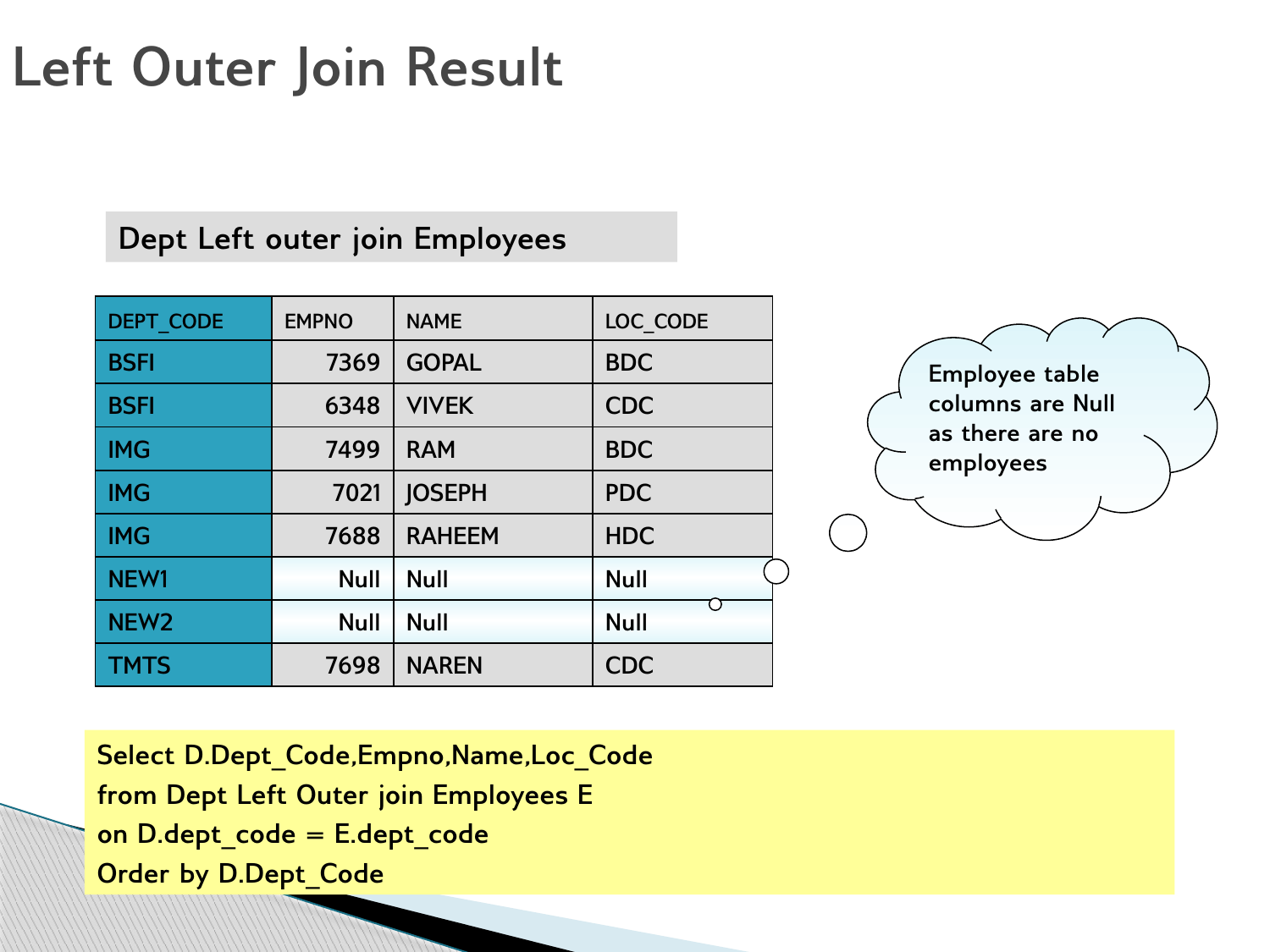

# Left Outer Join Result
Dept Left outer join Employees
| DEPT\_CODE | EMPNO | NAME | LOC\_CODE |
| --- | --- | --- | --- |
| BSFI | 7369 | GOPAL | BDC |
| BSFI | 6348 | VIVEK | CDC |
| IMG | 7499 | RAM | BDC |
| IMG | 7021 | JOSEPH | PDC |
| IMG | 7688 | RAHEEM | HDC |
| NEW1 | Null | Null | Null |
| NEW2 | Null | Null | Null |
| TMTS | 7698 | NAREN | CDC |
Employee table columns are Null as there are no employees
Select D.Dept_Code,Empno,Name,Loc_Code
from Dept Left Outer join Employees E
on D.dept_code = E.dept_code
Order by D.Dept_Code